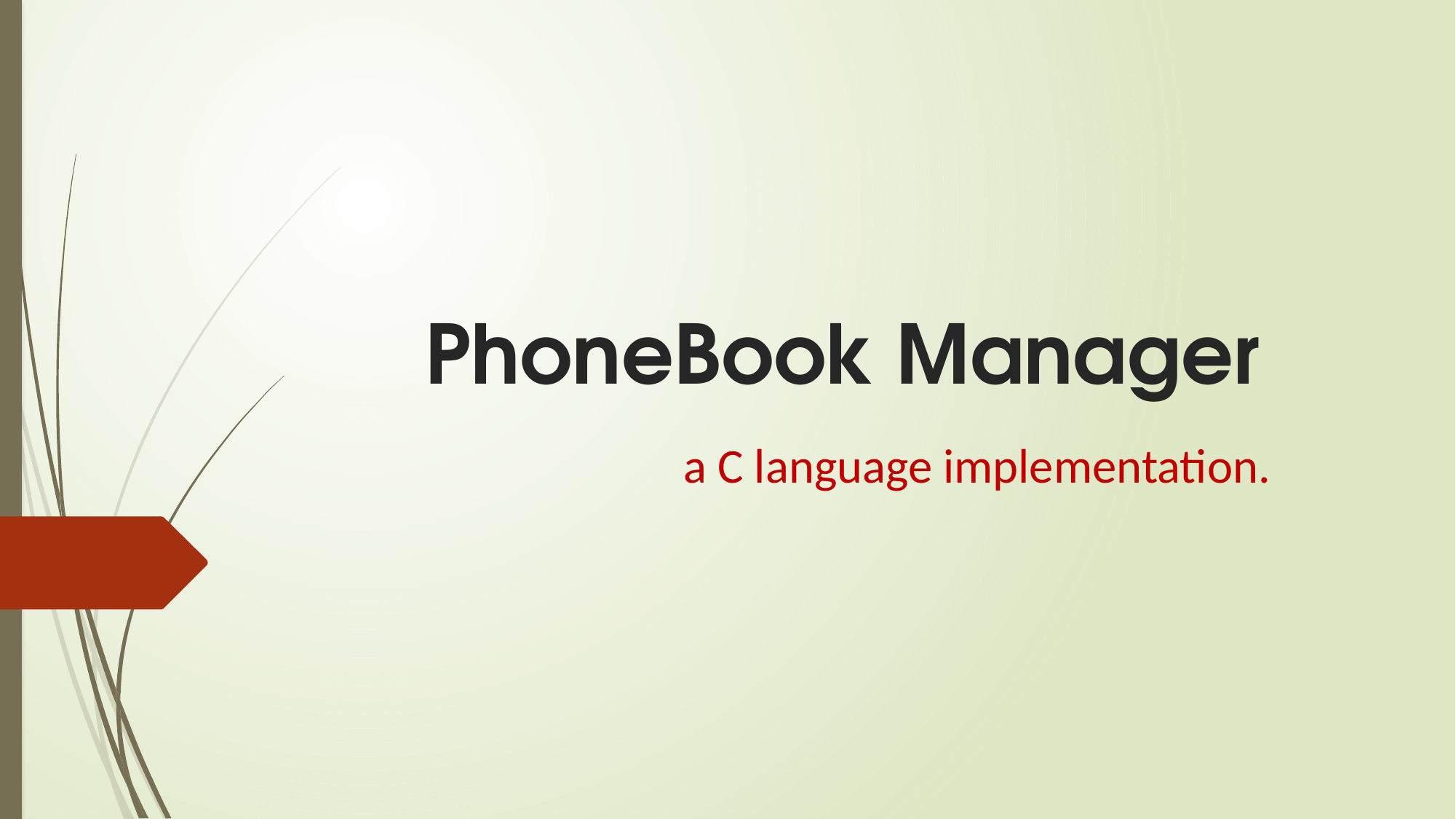

# PhoneBook Manager
a C language implementation.